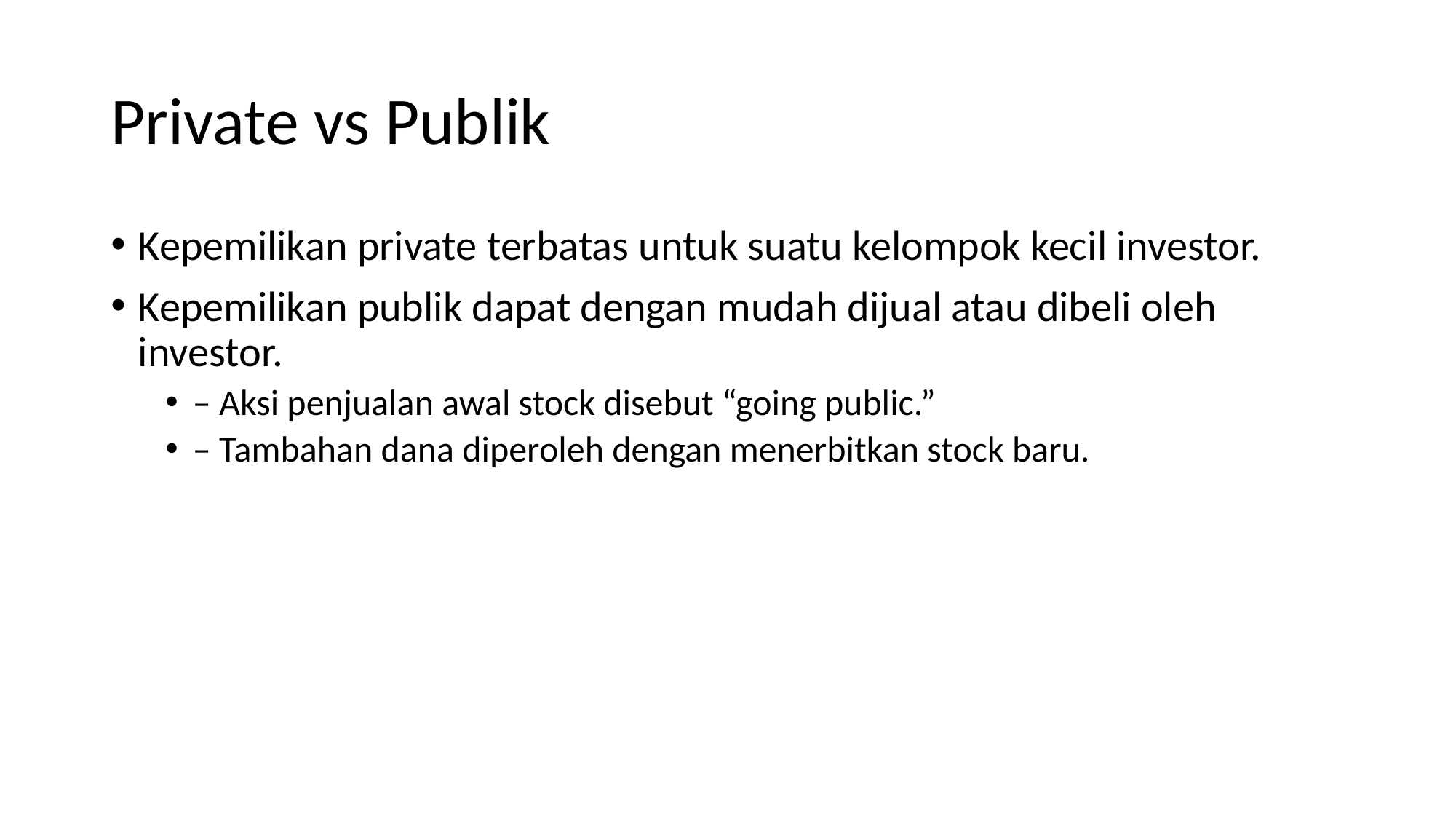

# Private vs Publik
Kepemilikan private terbatas untuk suatu kelompok kecil investor.
Kepemilikan publik dapat dengan mudah dijual atau dibeli oleh investor.
– Aksi penjualan awal stock disebut “going public.”
– Tambahan dana diperoleh dengan menerbitkan stock baru.